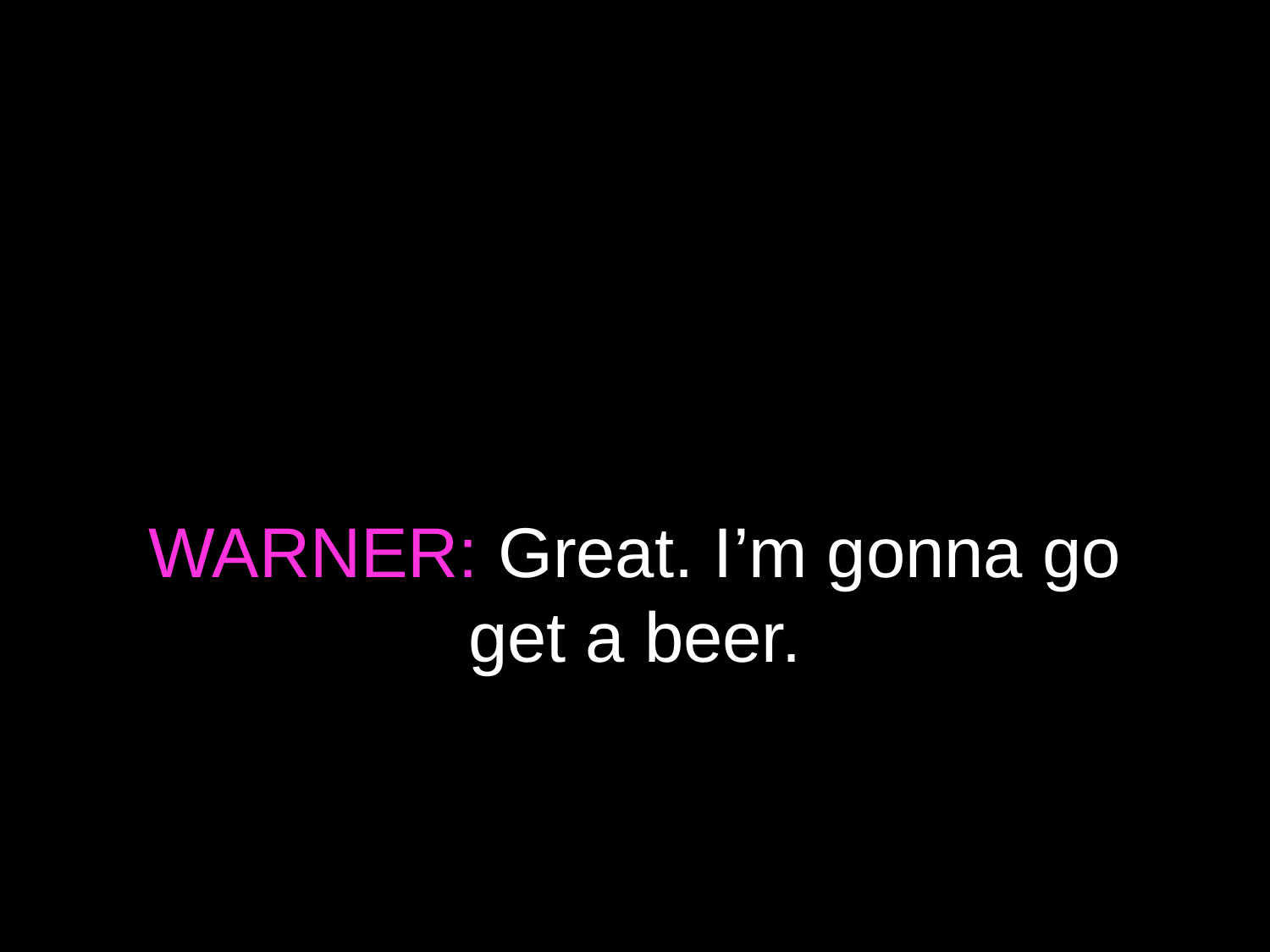

# WARNER: Great. I’m gonna go get a beer.